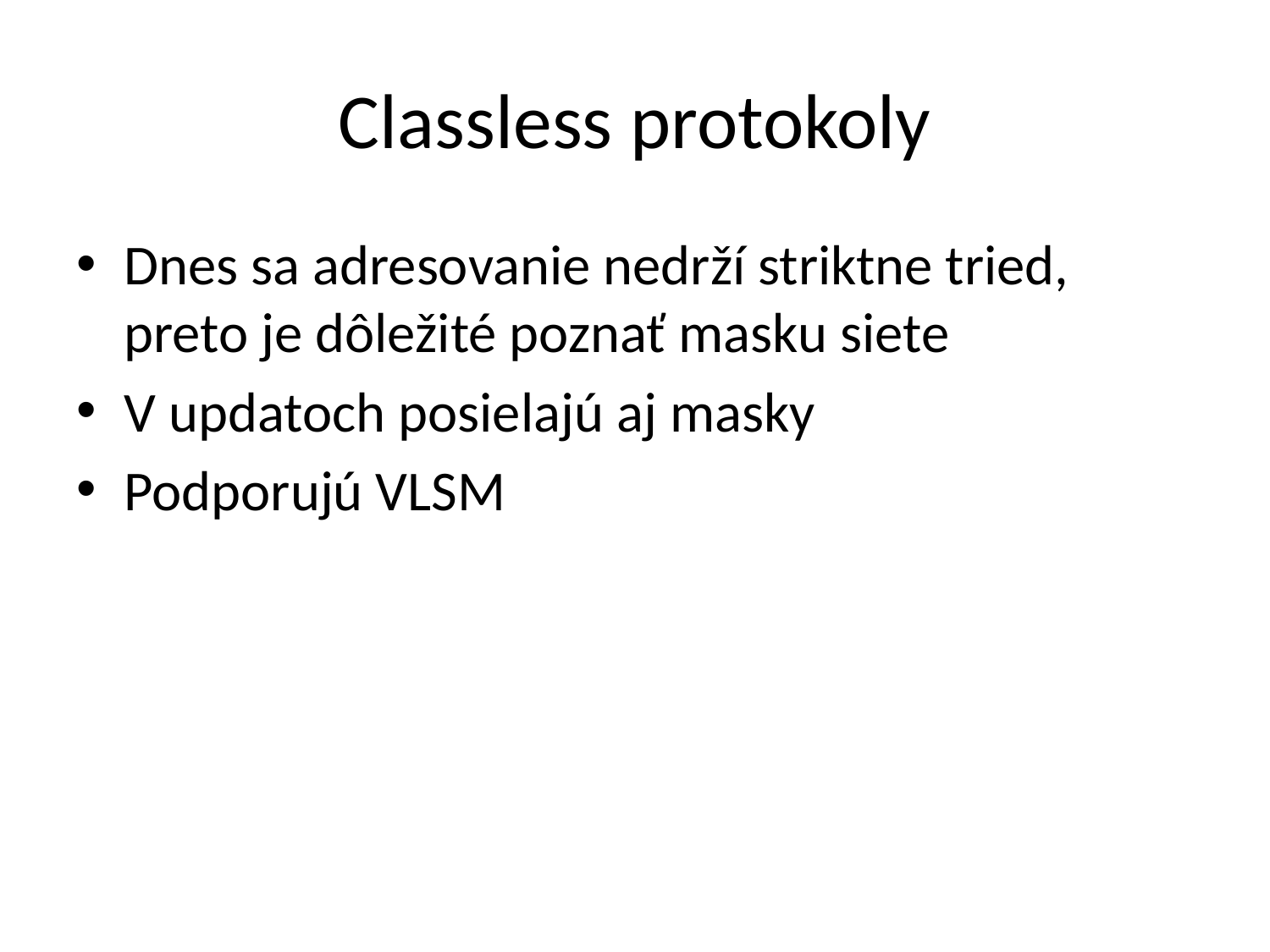

# Classless protokoly
Dnes sa adresovanie nedrží striktne tried, preto je dôležité poznať masku siete
V updatoch posielajú aj masky
Podporujú VLSM